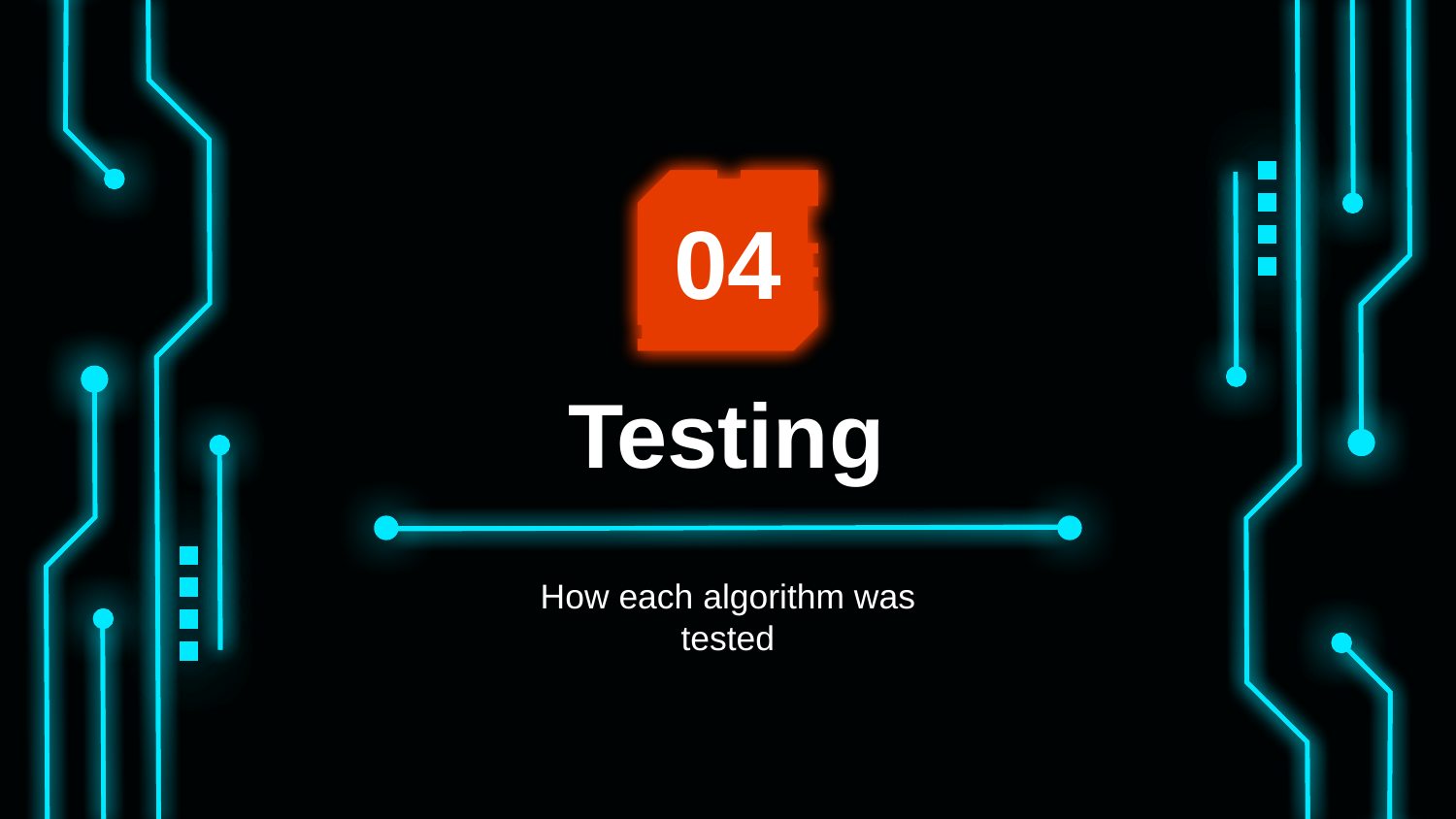

04
# Testing

How each algorithm was tested